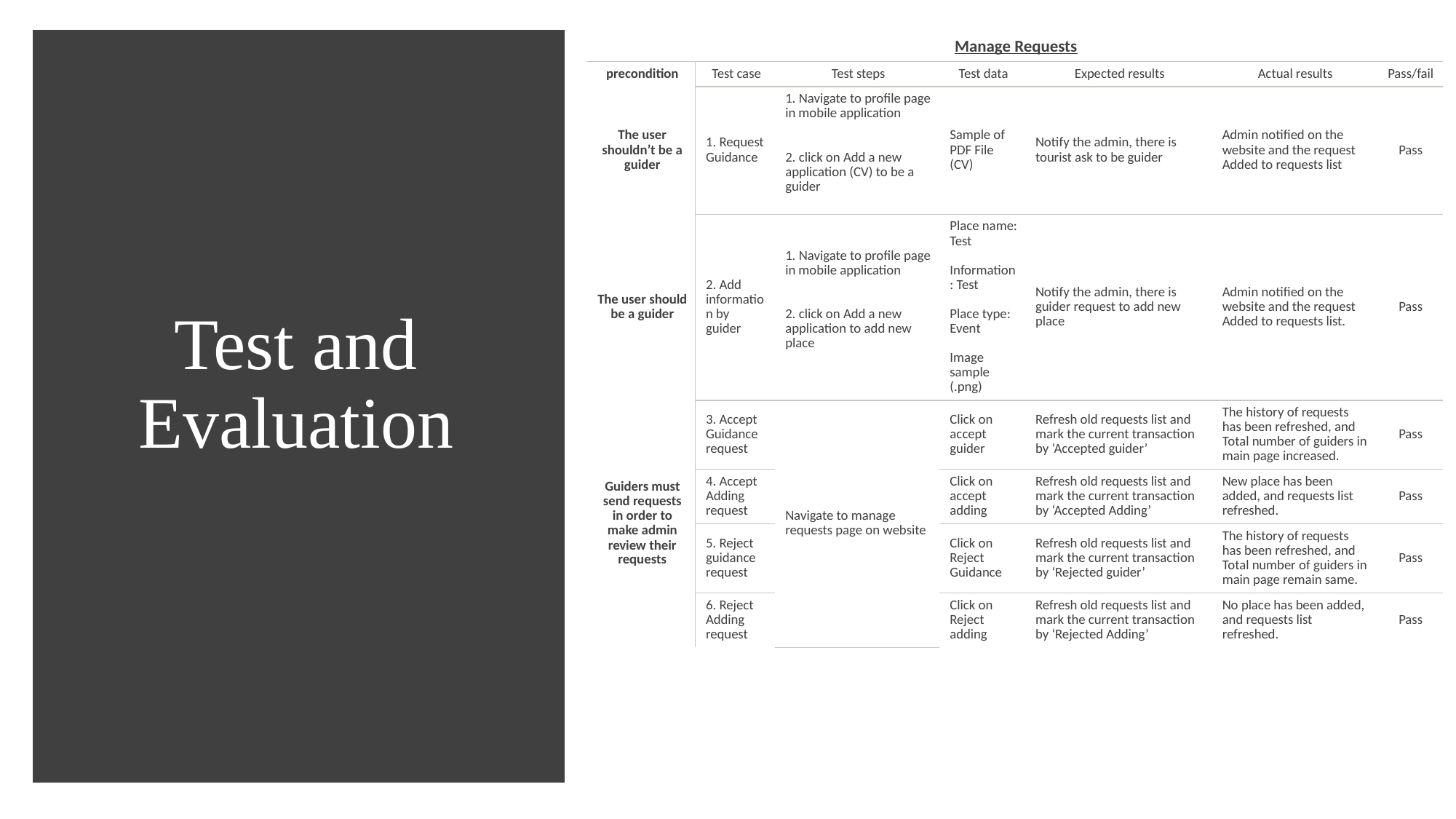

| Manage Requests |  |  |  |  |  |  |
| --- | --- | --- | --- | --- | --- | --- |
| precondition | Test case | Test steps | Test data | Expected results | Actual results | Pass/fail |
| The user shouldn’t be a guider | 1. Request Guidance | 1. Navigate to profile page in mobile application     2. click on Add a new application (CV) to be a guider | Sample of PDF File (CV) | Notify the admin, there is tourist ask to be guider | Admin notified on the website and the request Added to requests list | Pass |
| The user should be a guider | 2. Add information by guider | 1. Navigate to profile page in mobile application     2. click on Add a new application to add new place | Place name: Test   Information: Test   Place type: Event   Image sample (.png) | Notify the admin, there is guider request to add new place | Admin notified on the website and the request Added to requests list. | Pass |
| Guiders must send requests in order to make admin review their requests | 3. Accept Guidance request | Navigate to manage requests page on website | Click on accept guider | Refresh old requests list and mark the current transaction by ‘Accepted guider’ | The history of requests has been refreshed, and Total number of guiders in main page increased. | Pass |
|  | 4. Accept Adding request |  | Click on accept adding | Refresh old requests list and mark the current transaction by ‘Accepted Adding’ | New place has been added, and requests list refreshed. | Pass |
|  | 5. Reject guidance request |  | Click on Reject Guidance | Refresh old requests list and mark the current transaction by ‘Rejected guider’ | The history of requests has been refreshed, and Total number of guiders in main page remain same. | Pass |
|  | 6. Reject Adding request |  | Click on Reject adding | Refresh old requests list and mark the current transaction by ‘Rejected Adding’ | No place has been added, and requests list refreshed. | Pass |

# Test and Evaluation